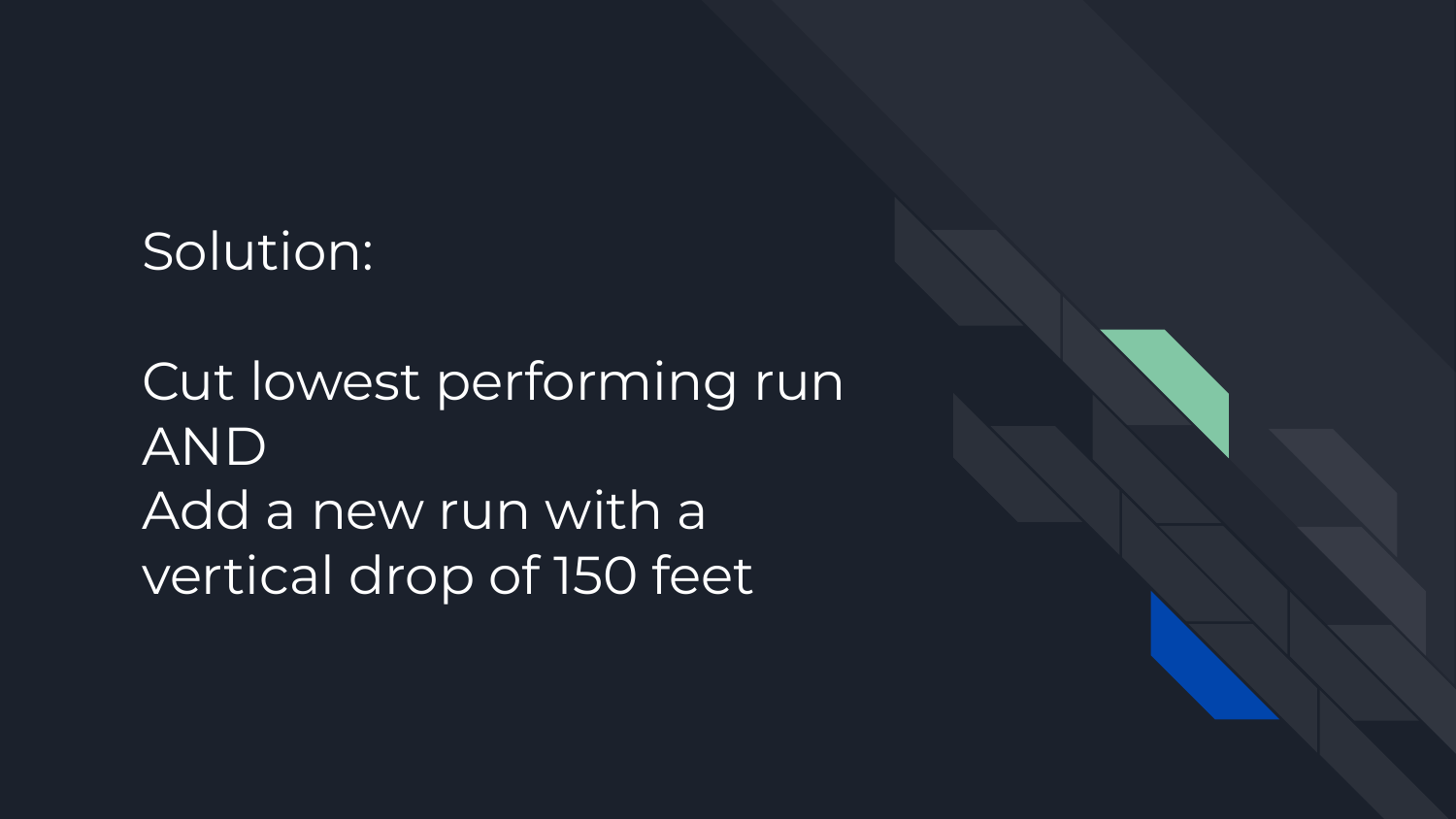

# Solution:

Cut lowest performing run
AND
Add a new run with a vertical drop of 150 feet